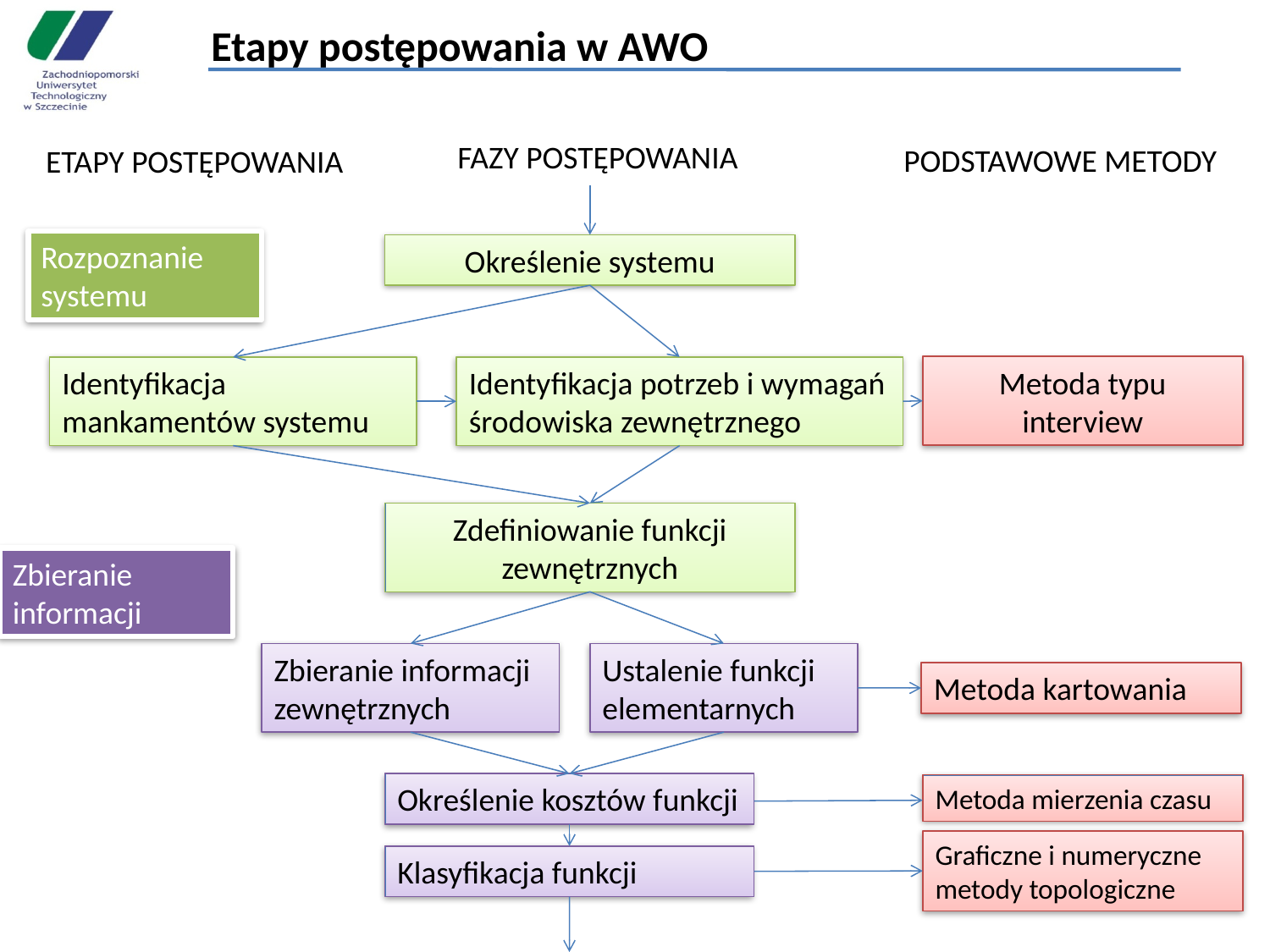

# Etapy postępowania w AWO
FAZY POSTĘPOWANIA
PODSTAWOWE METODY
ETAPY POSTĘPOWANIA
Rozpoznanie systemu
Określenie systemu
Metoda typu interview
Identyfikacja mankamentów systemu
Identyfikacja potrzeb i wymagań środowiska zewnętrznego
Zdefiniowanie funkcji zewnętrznych
Zbieranie informacji
Ustalenie funkcji elementarnych
Zbieranie informacji zewnętrznych
Metoda kartowania
Określenie kosztów funkcji
Metoda mierzenia czasu
Graficzne i numeryczne metody topologiczne
Klasyfikacja funkcji